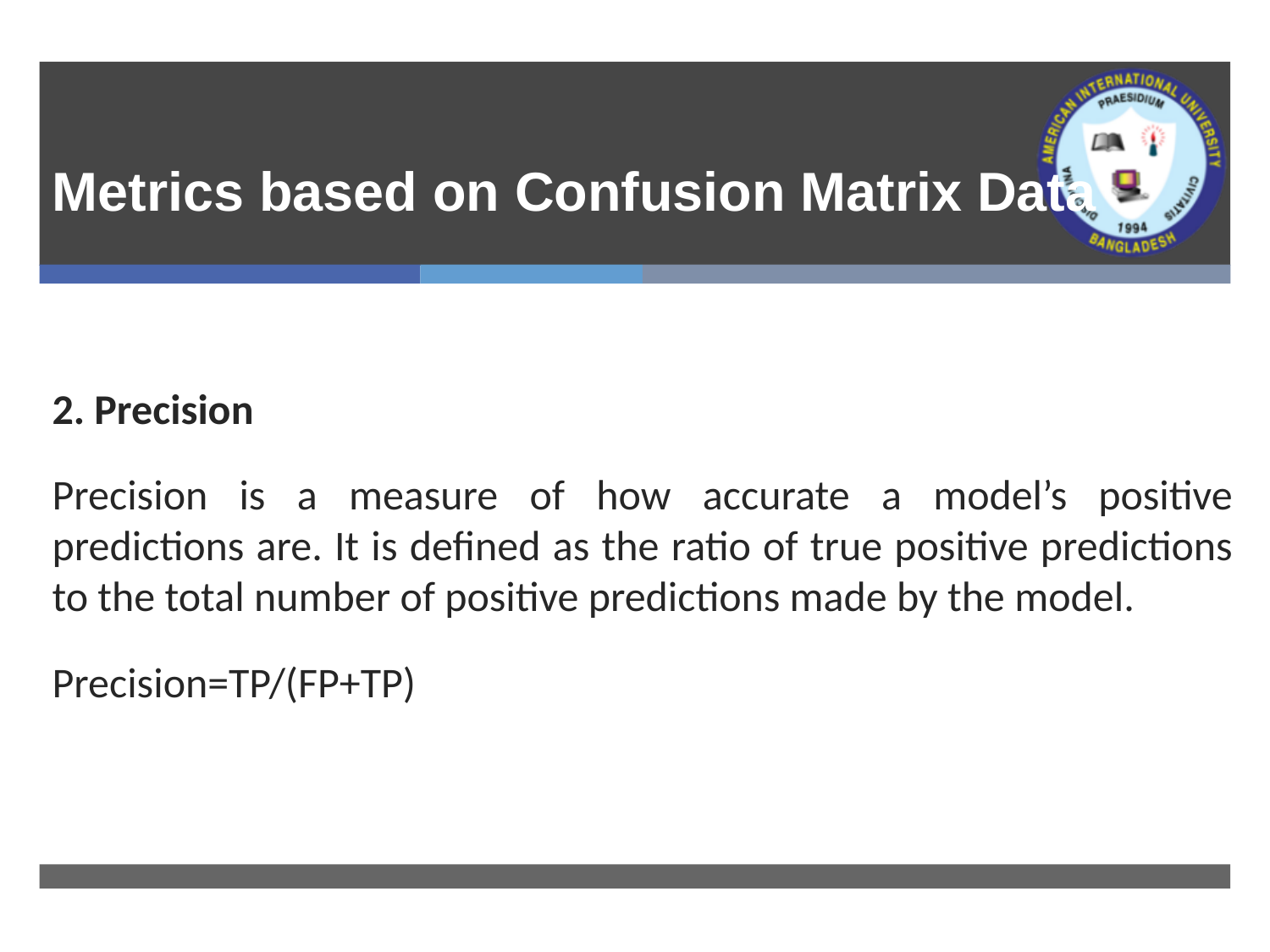

# Metrics based on Confusion Matrix Data

2. Precision
Precision is a measure of how accurate a model’s positive predictions are. It is defined as the ratio of true positive predictions to the total number of positive predictions made by the model.
Precision=TP/(FP+TP)​